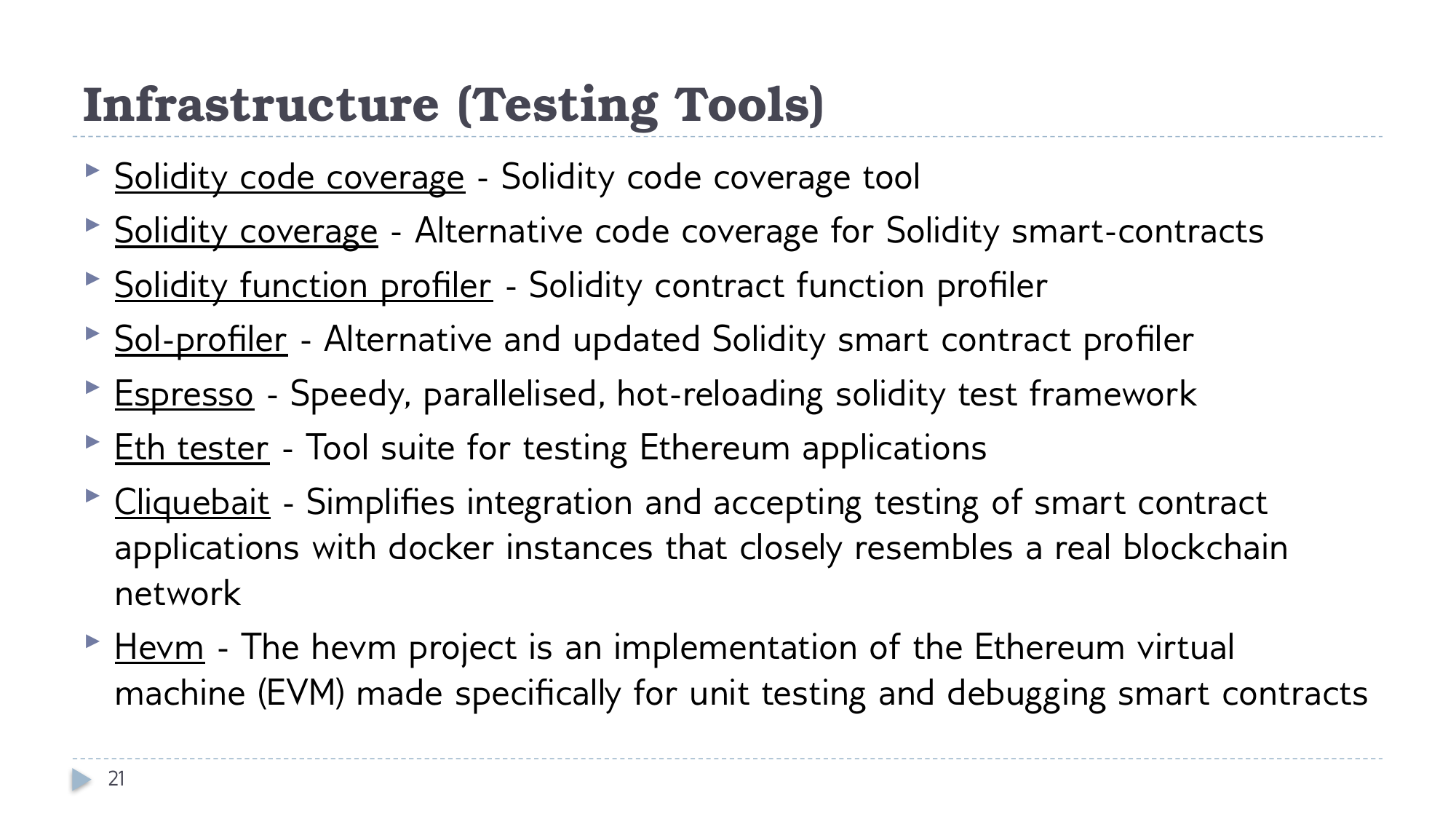

# Infrastructure (Testing Tools)
Solidity code coverage - Solidity code coverage tool
Solidity coverage - Alternative code coverage for Solidity smart-contracts
Solidity function profiler - Solidity contract function profiler
Sol-profiler - Alternative and updated Solidity smart contract profiler
Espresso - Speedy, parallelised, hot-reloading solidity test framework
Eth tester - Tool suite for testing Ethereum applications
Cliquebait - Simplifies integration and accepting testing of smart contract applications with docker instances that closely resembles a real blockchain network
Hevm - The hevm project is an implementation of the Ethereum virtual machine (EVM) made specifically for unit testing and debugging smart contracts

21